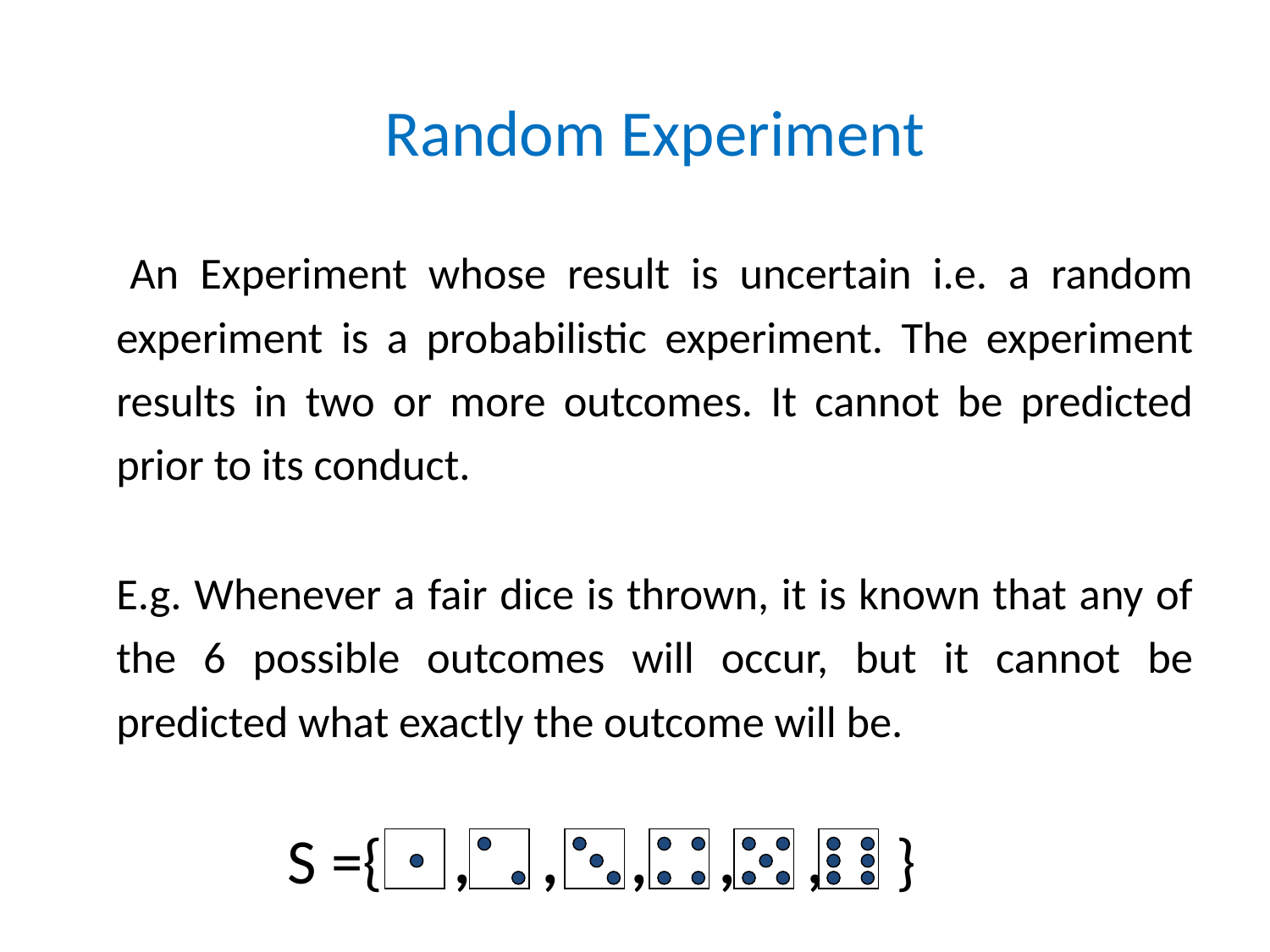

Random Experiment

	 An Experiment whose result is uncertain i.e. a random experiment is a probabilistic experiment. The experiment results in two or more outcomes. It cannot be predicted prior to its conduct.

	E.g. Whenever a fair dice is thrown, it is known that any of the 6 possible outcomes will occur, but it cannot be predicted what exactly the outcome will be.

S ={     ,     ,     ,     ,     ,     }